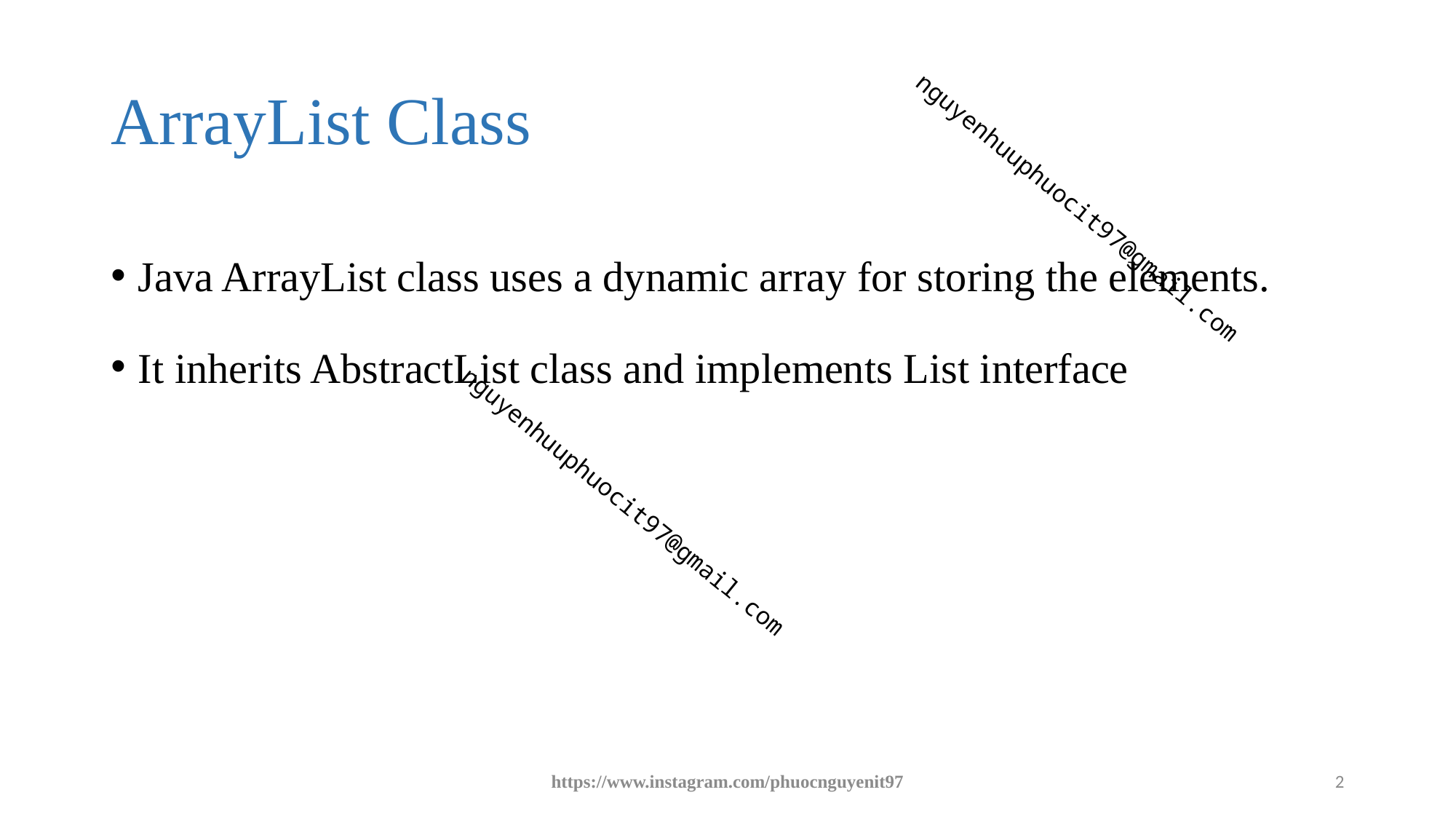

# ArrayList Class
Java ArrayList class uses a dynamic array for storing the elements.
It inherits AbstractList class and implements List interface

https://www.instagram.com/phuocnguyenit97
2